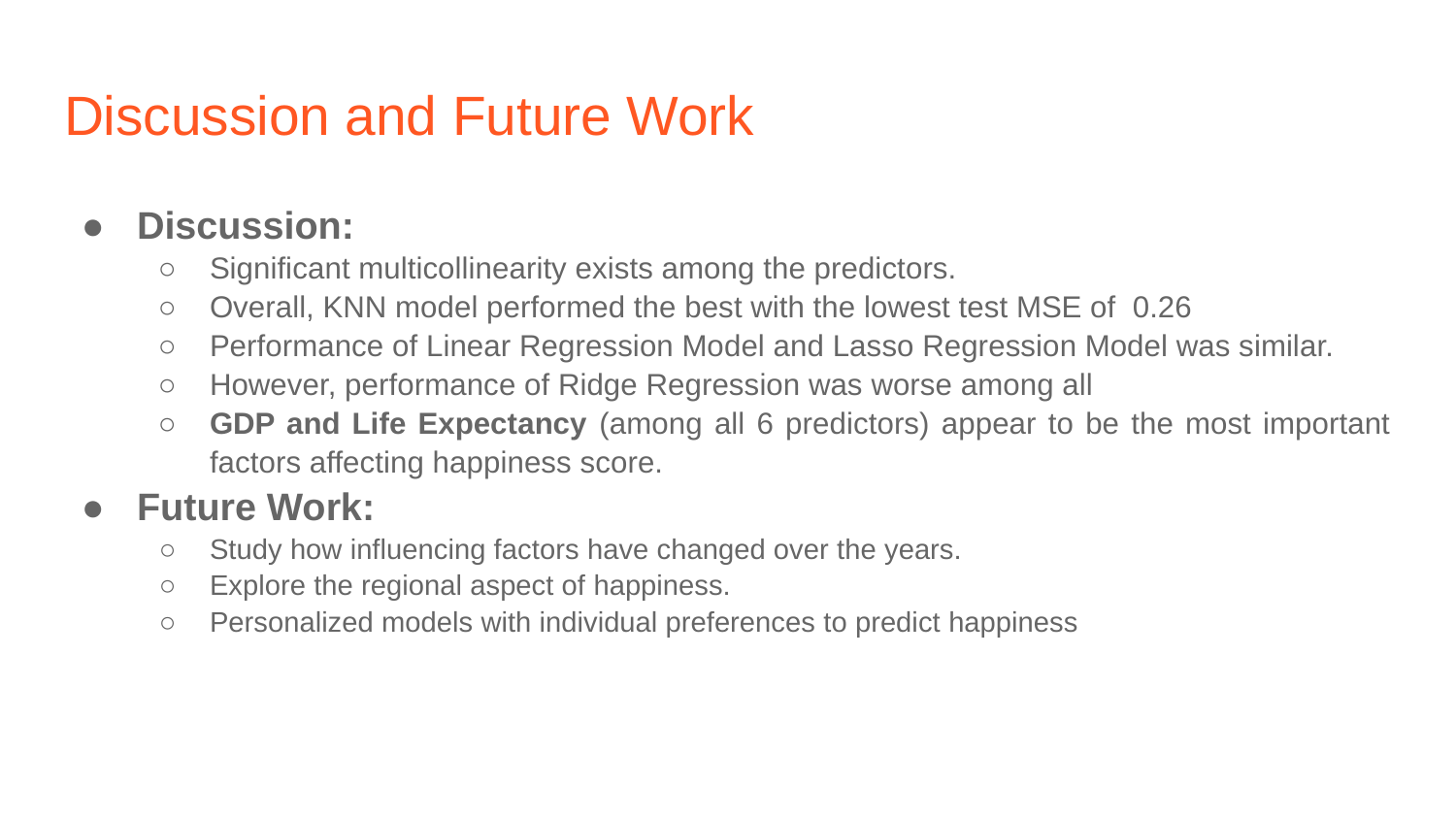

# Discussion and Future Work
Discussion:
Significant multicollinearity exists among the predictors.
Overall, KNN model performed the best with the lowest test MSE of  0.26
Performance of Linear Regression Model and Lasso Regression Model was similar.
However, performance of Ridge Regression was worse among all
GDP and Life Expectancy (among all 6 predictors) appear to be the most important factors affecting happiness score.
Future Work:
Study how influencing factors have changed over the years.
Explore the regional aspect of happiness.
Personalized models with individual preferences to predict happiness